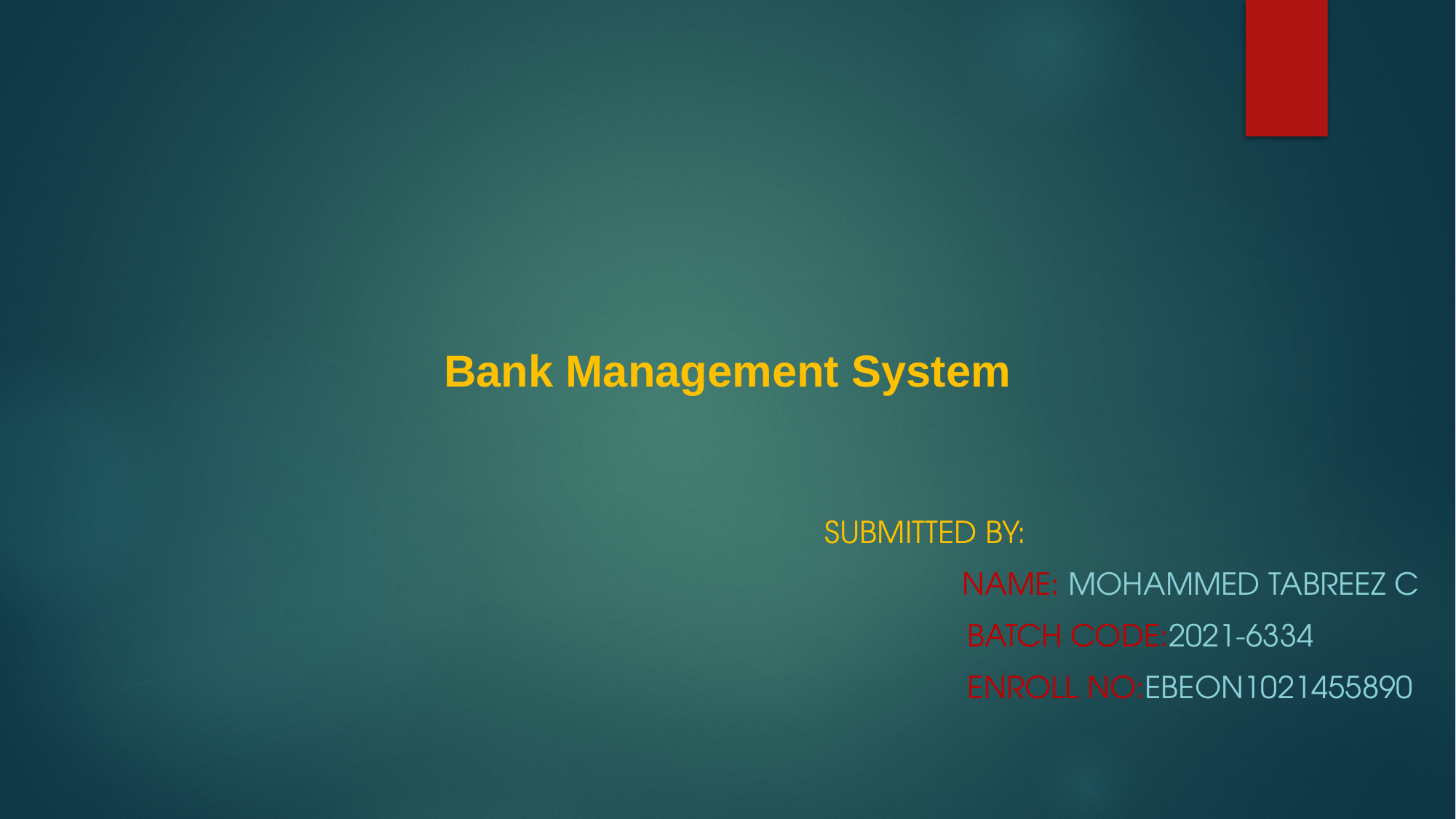

# Bank Management System
                                                                             Submitted By:
Name: Mohammed Tabreez C
                                                                                              Batch code:2021-6334
                                                                                              Enroll No:EBEON1021455890